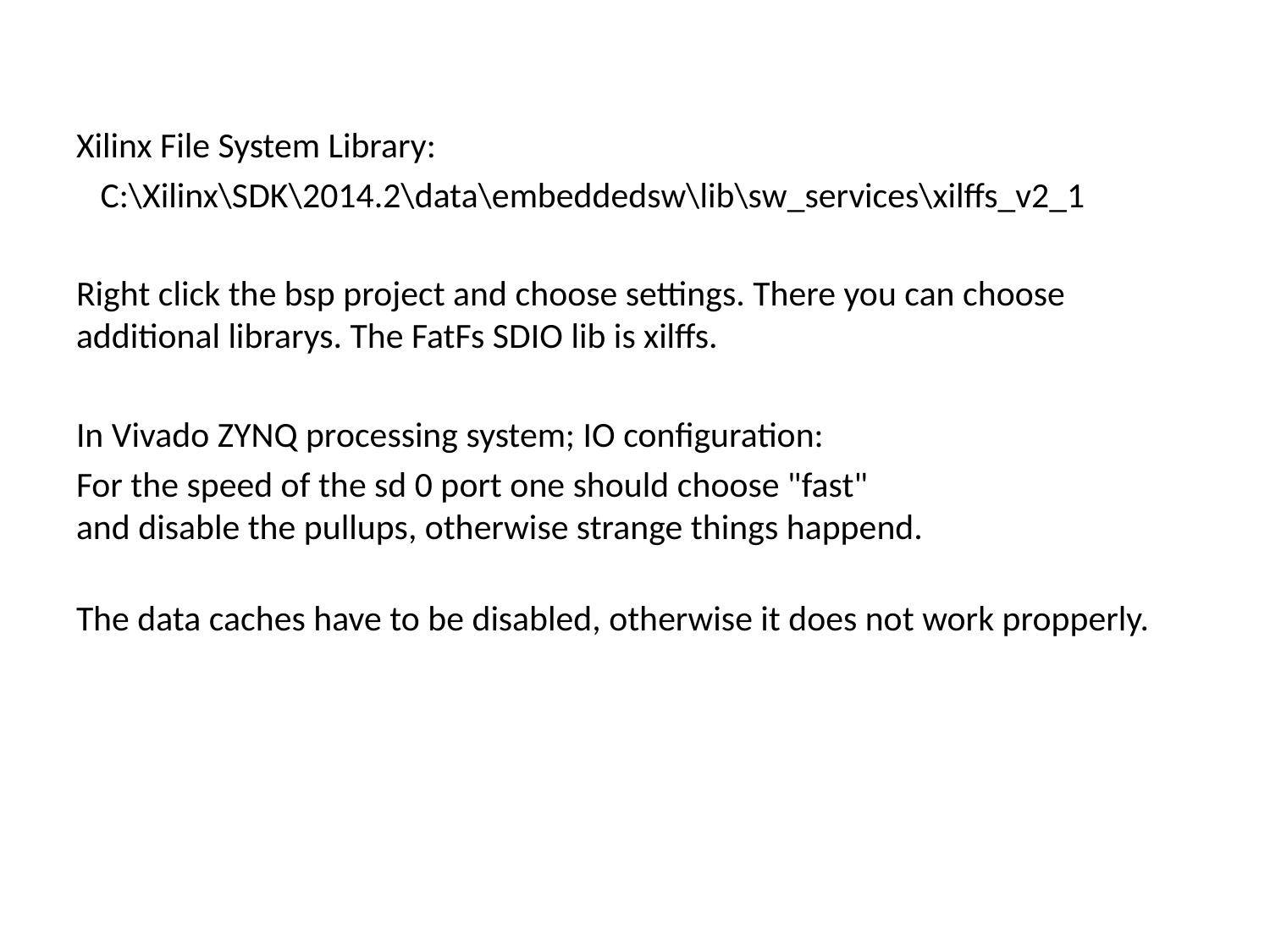

#
Xilinx File System Library:
   C:\Xilinx\SDK\2014.2\data\embeddedsw\lib\sw_services\xilffs_v2_1

Right click the bsp project and choose settings. There you can choose additional librarys. The FatFs SDIO lib is xilffs.

In Vivado ZYNQ processing system; IO configuration:
For the speed of the sd 0 port one should choose "fast"
and disable the pullups, otherwise strange things happend.
The data caches have to be disabled, otherwise it does not work propperly.